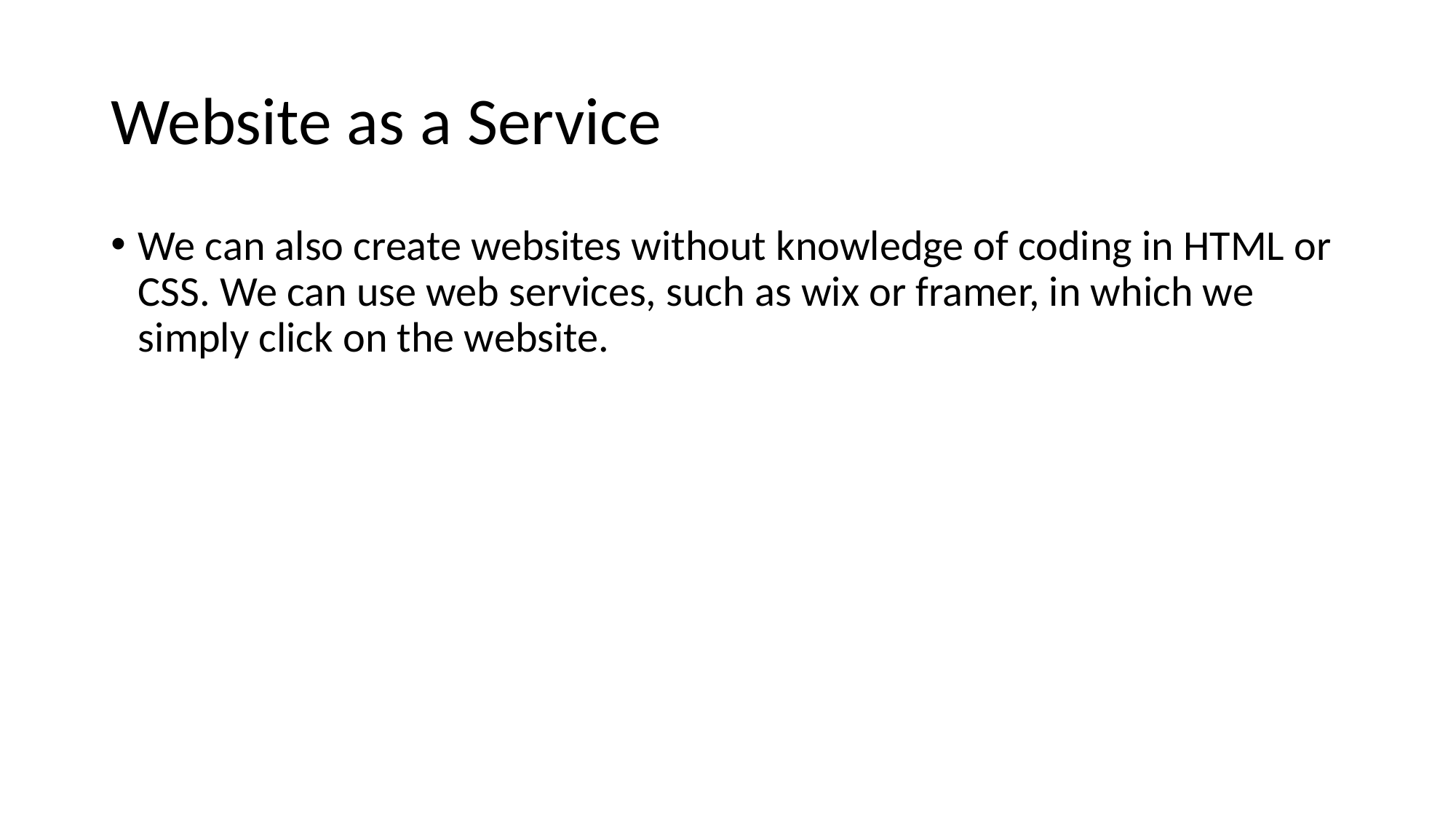

# Website as a Service
We can also create websites without knowledge of coding in HTML or CSS. We can use web services, such as wix or framer, in which we simply click on the website.